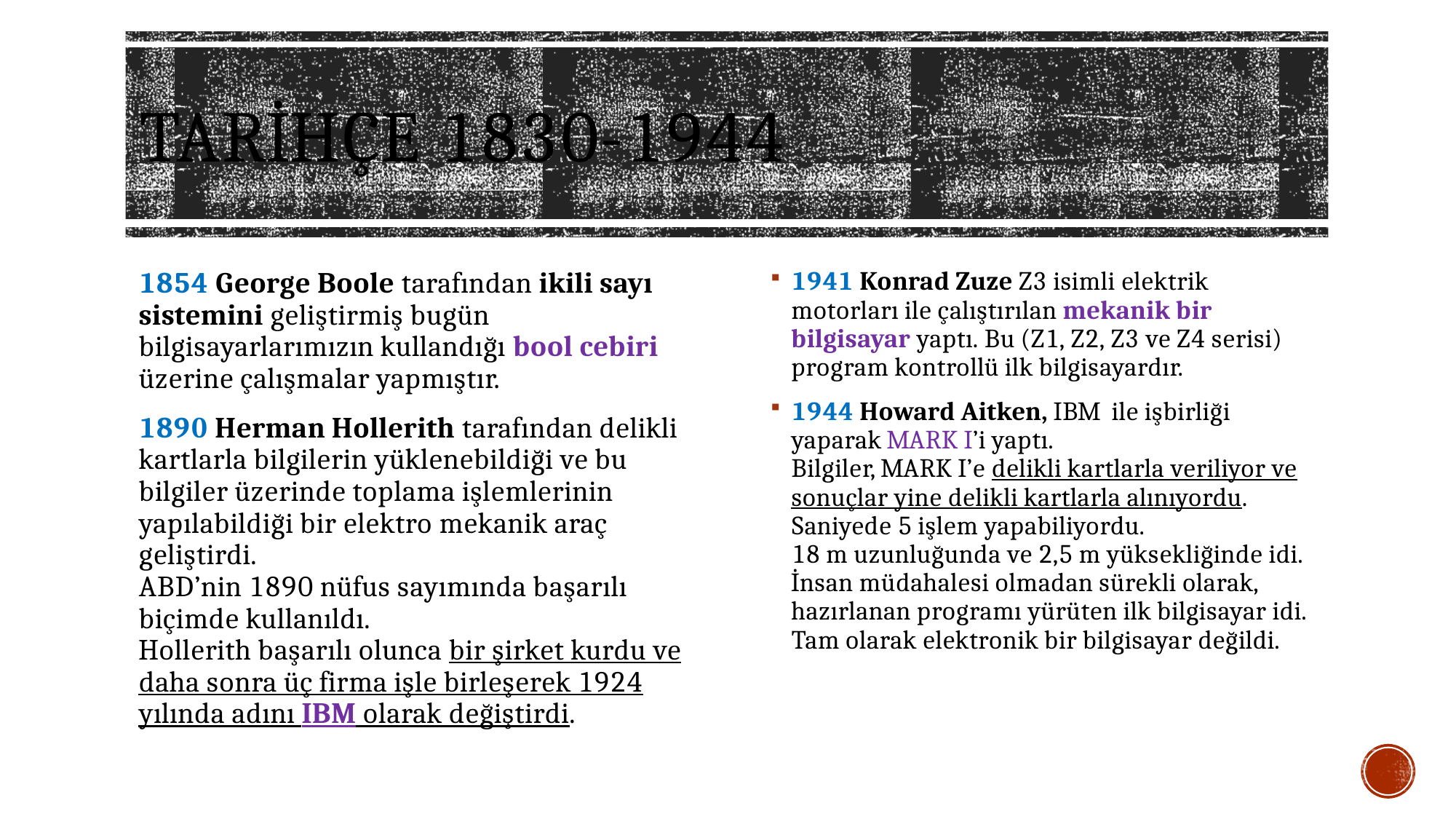

# TARİHÇE 1830-1944
1854 George Boole tarafından ikili sayı sistemini geliştirmiş bugün bilgisayarlarımızın kullandığı bool cebiri üzerine çalışmalar yapmıştır.
1890 Herman Hollerith tarafından delikli kartlarla bilgilerin yüklenebildiği ve bu bilgiler üzerinde toplama işlemlerinin yapılabildiği bir elektro mekanik araç geliştirdi.
ABD’nin 1890 nüfus sayımında başarılı biçimde kullanıldı.
Hollerith başarılı olunca bir şirket kurdu ve daha sonra üç firma işle birleşerek 1924 yılında adını IBM olarak değiştirdi.

1941 Konrad Zuze Z3 isimli elektrik motorları ile çalıştırılan mekanik bir bilgisayar yaptı. Bu (Z1, Z2, Z3 ve Z4 serisi) program kontrollü ilk bilgisayardır.
1944 Howard Aitken, IBM  ile işbirliği yaparak MARK I’i yaptı.
Bilgiler, MARK I’e delikli kartlarla veriliyor ve sonuçlar yine delikli kartlarla alınıyordu.
Saniyede 5 işlem yapabiliyordu.
18 m uzunluğunda ve 2,5 m yüksekliğinde idi.
İnsan müdahalesi olmadan sürekli olarak, hazırlanan programı yürüten ilk bilgisayar idi.
Tam olarak elektronik bir bilgisayar değildi.